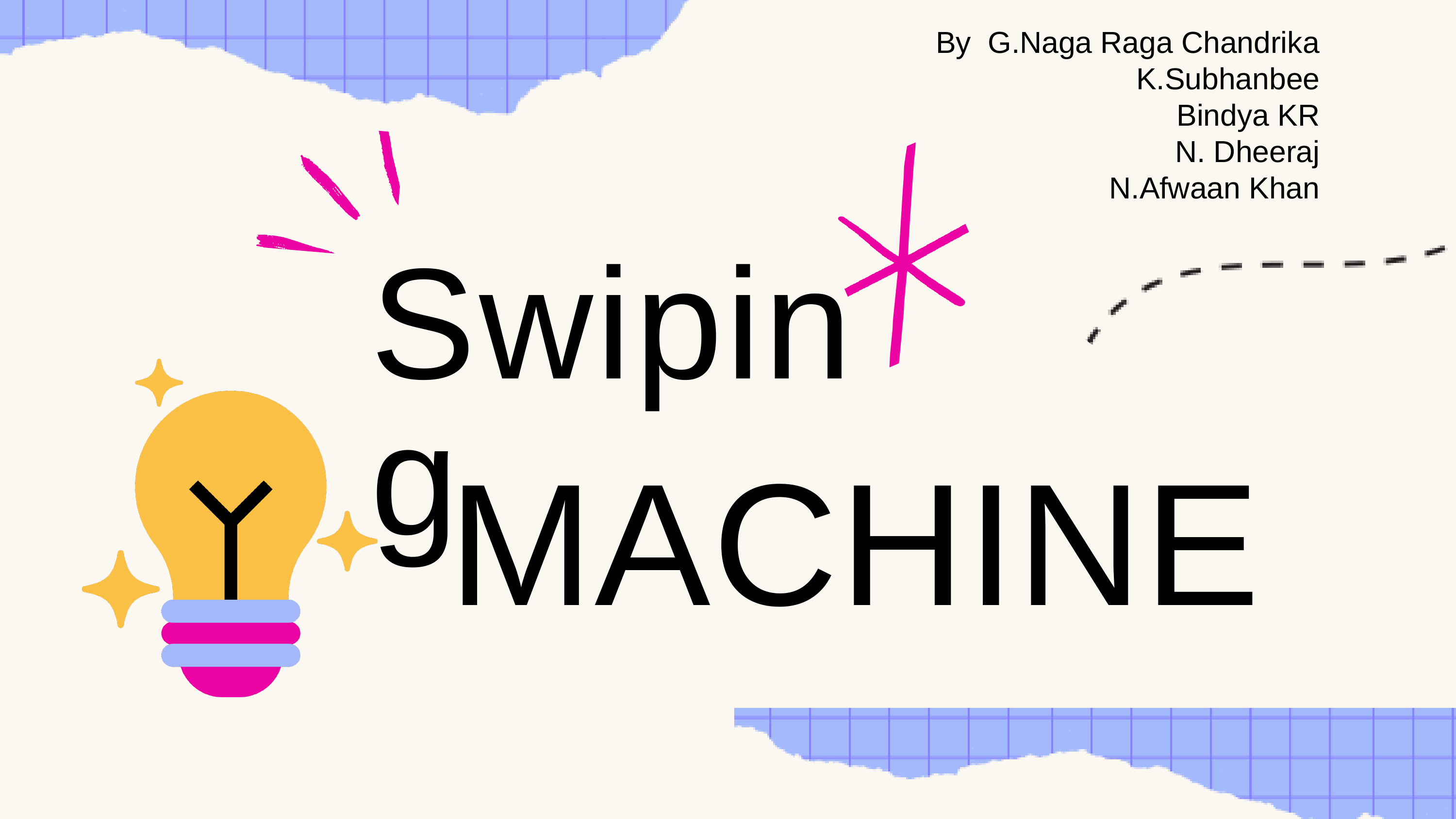

By  G.Naga Raga Chandrika
K.Subhanbee
Bindya KR
N. Dheeraj
N.Afwaan Khan

Swiping

MACHINE